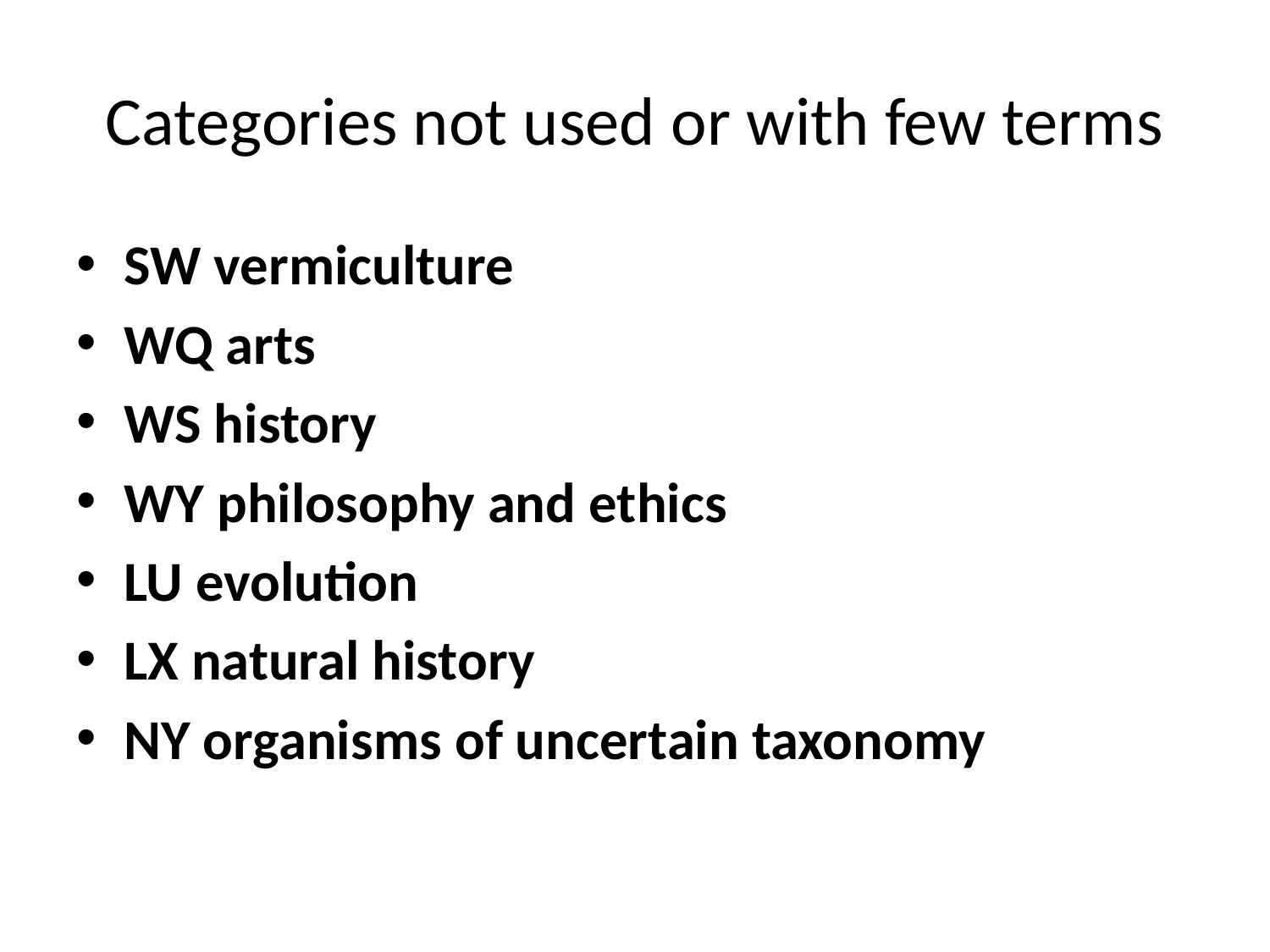

# Categories not used or with few terms
SW vermiculture
WQ arts
WS history
WY philosophy and ethics
LU evolution
LX natural history
NY organisms of uncertain taxonomy